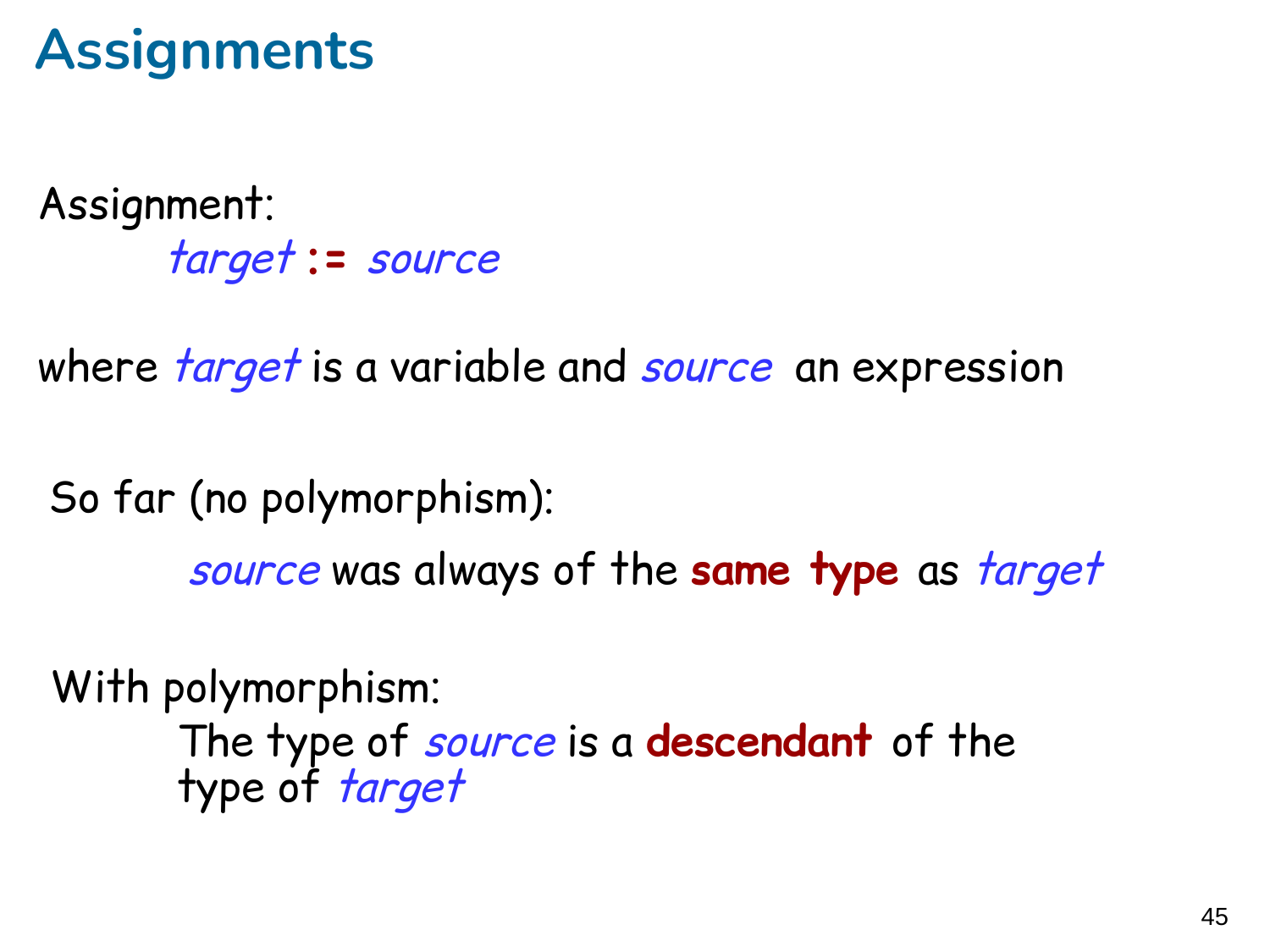

# Assignments
Assignment:
	target := source

where target is a variable and source  an expression

So far (no polymorphism):
	 source was always of the same type as target
With polymorphism:
	The type of source is a descendant of the
	type of target
45